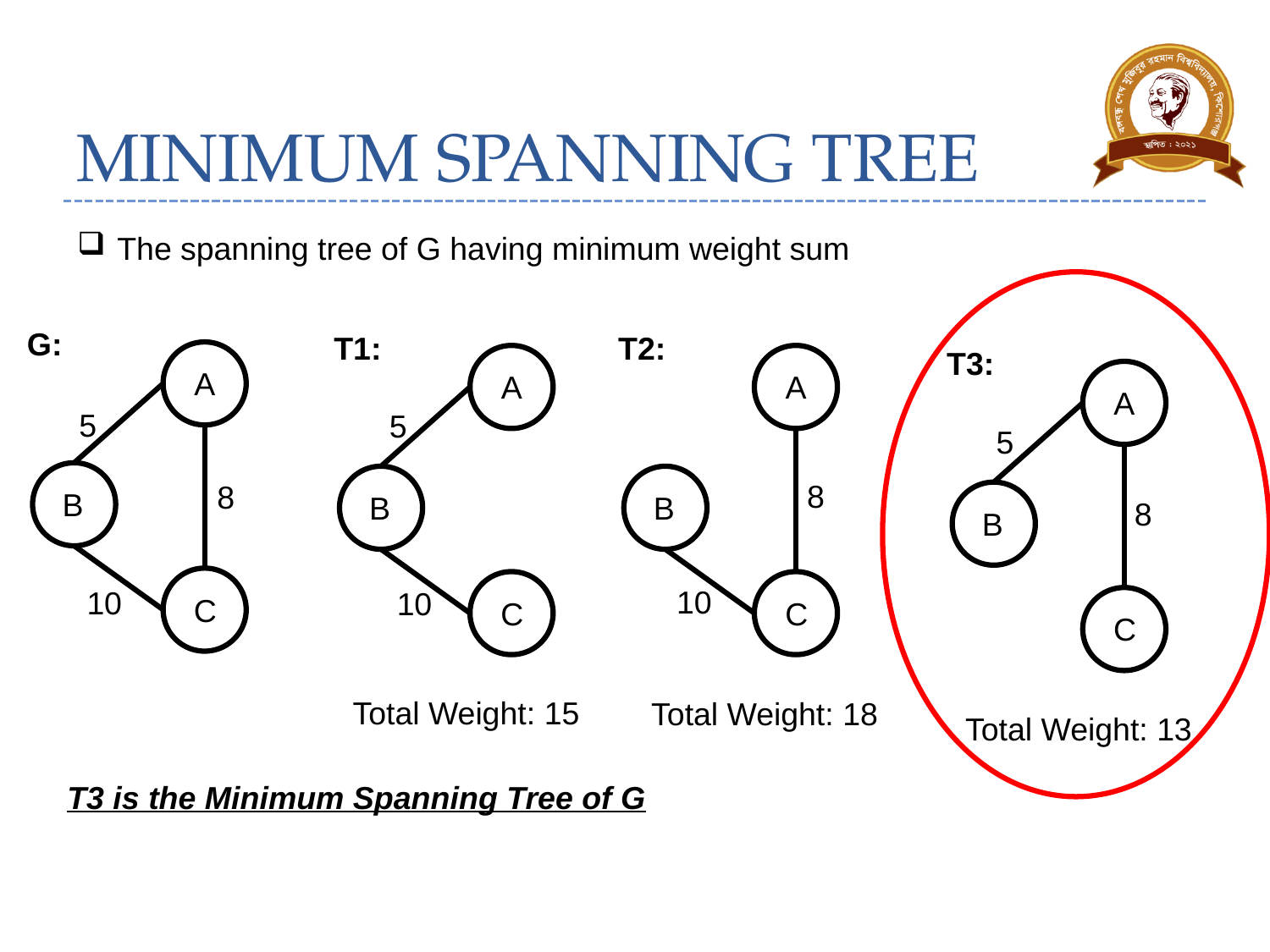

# MINIMUM SPANNING TREE
The spanning tree of G having minimum weight sum

G:
T1:
T2:
T3:

A
A
A

A
5
5
5

8
8
B
B
B

8
B

10
10
10
C
C
C

C
Total Weight: 15
Total Weight: 18
Total Weight: 13
T3 is the Minimum Spanning Tree of G